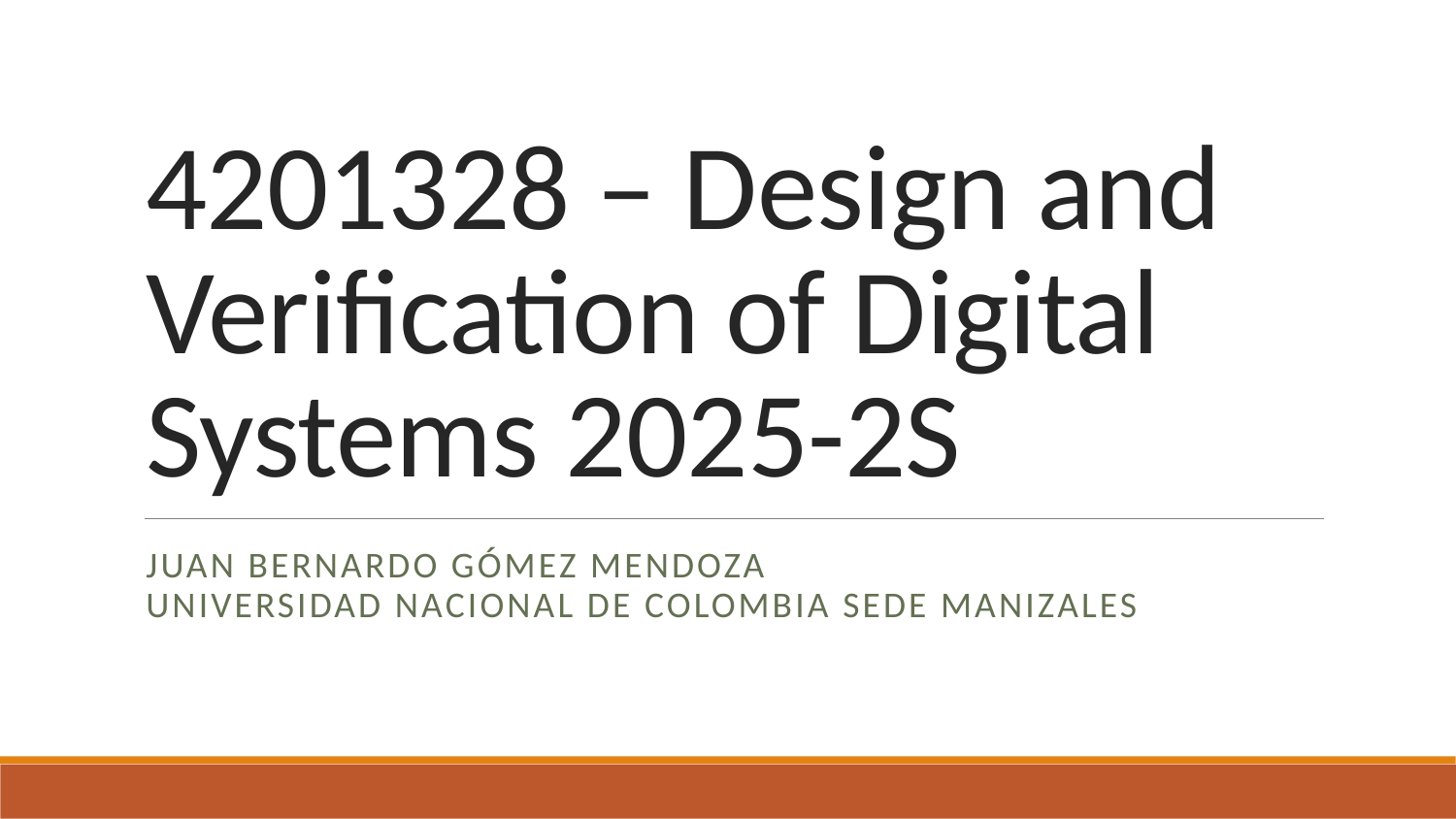

# 4201328 – Design and Verification of Digital Systems 2025-2S
Juan Bernardo Gómez Mendoza
Universidad Nacional de Colombia Sede Manizales